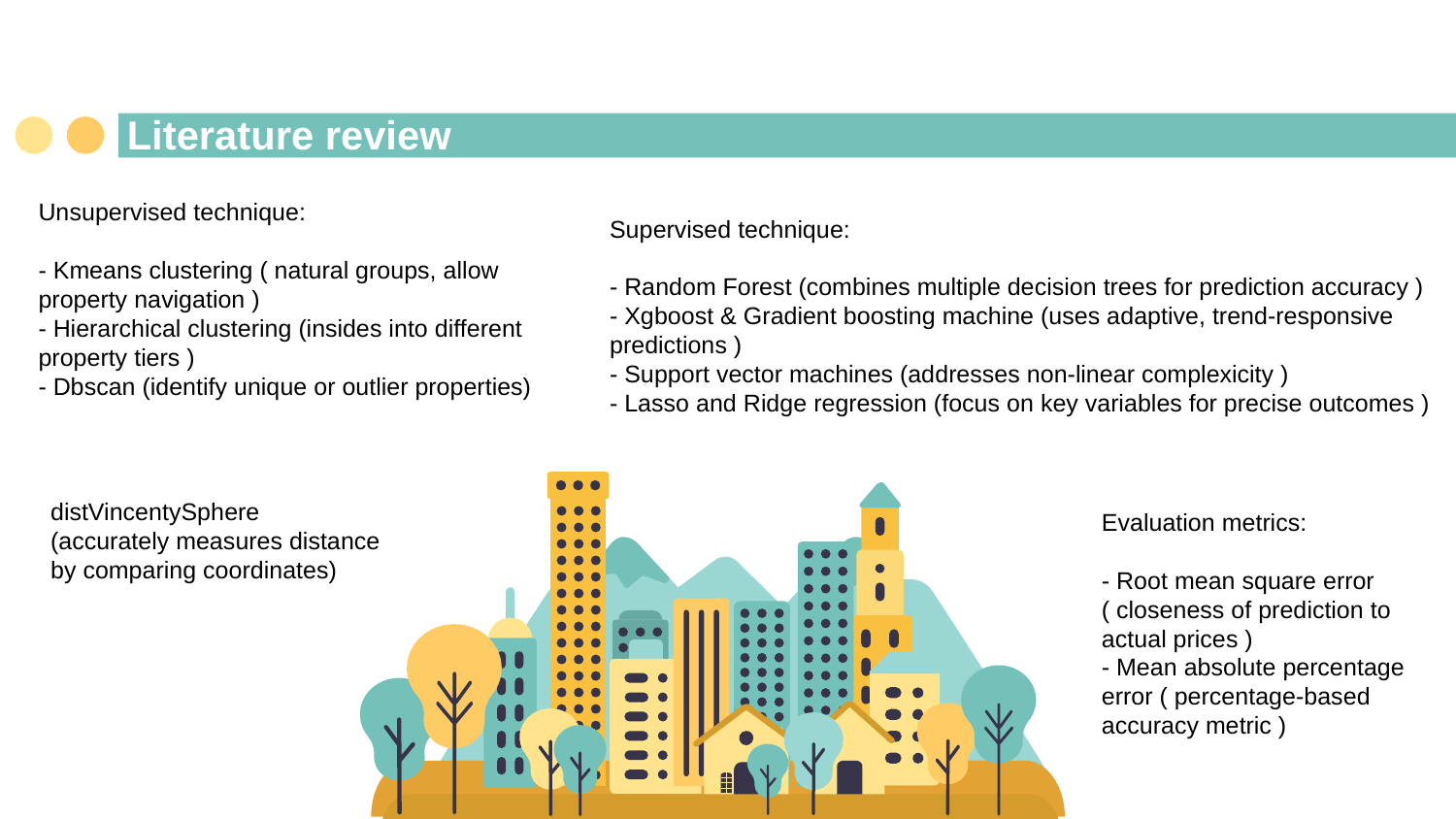

# Literature review
Supervised technique:

- Random Forest (combines multiple decision trees for prediction accuracy )
- Xgboost & Gradient boosting machine (uses adaptive, trend-responsive predictions )
- Support vector machines (addresses non-linear complexicity )
- Lasso and Ridge regression (focus on key variables for precise outcomes )
Unsupervised technique:

- Kmeans clustering ( natural groups, allow property navigation )
- Hierarchical clustering (insides into different property tiers )
- Dbscan (identify unique or outlier properties)

distVincentySphere
(accurately measures distance by comparing coordinates)

Evaluation metrics:

- Root mean square error ( closeness of prediction to actual prices )
- Mean absolute percentage error ( percentage-based accuracy metric )